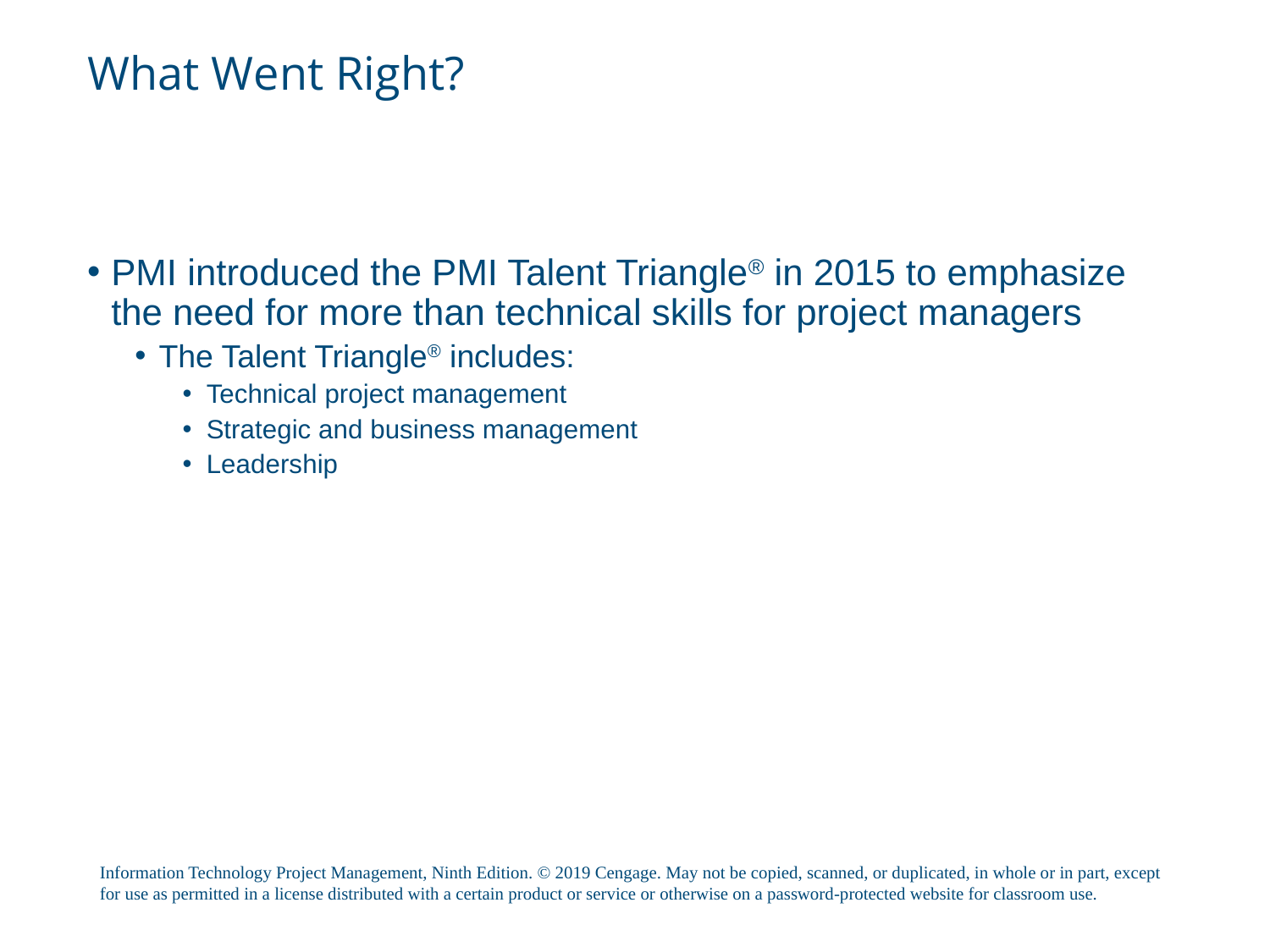

# What Went Right?
PMI introduced the PMI Talent Triangle® in 2015 to emphasize the need for more than technical skills for project managers
The Talent Triangle® includes:
Technical project management
Strategic and business management
Leadership
Information Technology Project Management, Ninth Edition. © 2019 Cengage. May not be copied, scanned, or duplicated, in whole or in part, except for use as permitted in a license distributed with a certain product or service or otherwise on a password-protected website for classroom use.